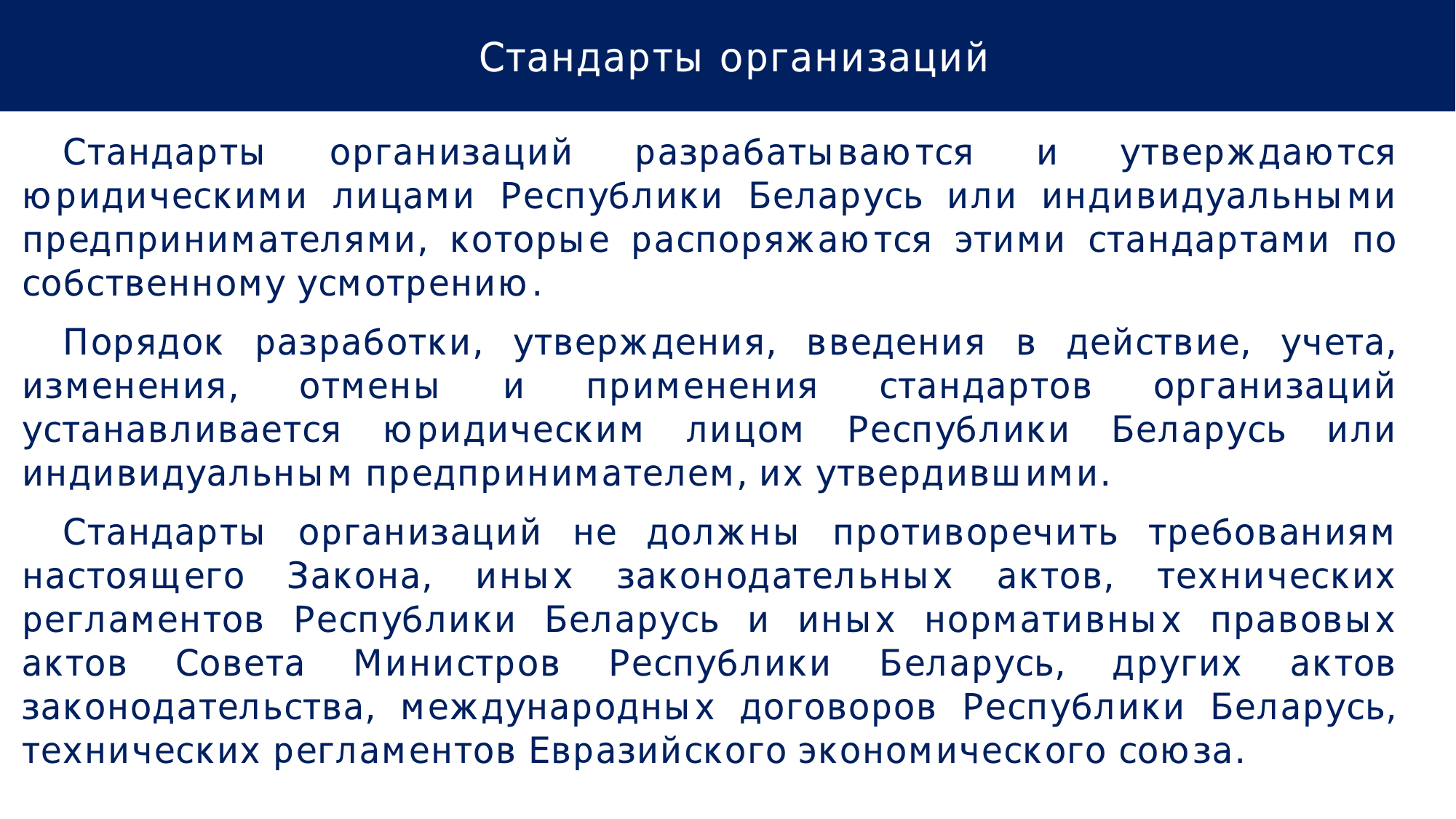

Стандарты организаций
Стандарты организаций разрабатываются и утверждаются юридическими лицами Республики Беларусь или индивидуальными предпринимателями, которые распоряжаются этими стандартами по собственному усмотрению.
Порядок разработки, утверждения, введения в действие, учета, изменения, отмены и применения стандартов организаций устанавливается юридическим лицом Республики Беларусь или индивидуальным предпринимателем, их утвердившими.
Стандарты организаций не должны противоречить требованиям настоящего Закона, иных законодательных актов, технических регламентов Республики Беларусь и иных нормативных правовых актов Совета Министров Республики Беларусь, других актов законодательства, международных договоров Республики Беларусь, технических регламентов Евразийского экономического союза.